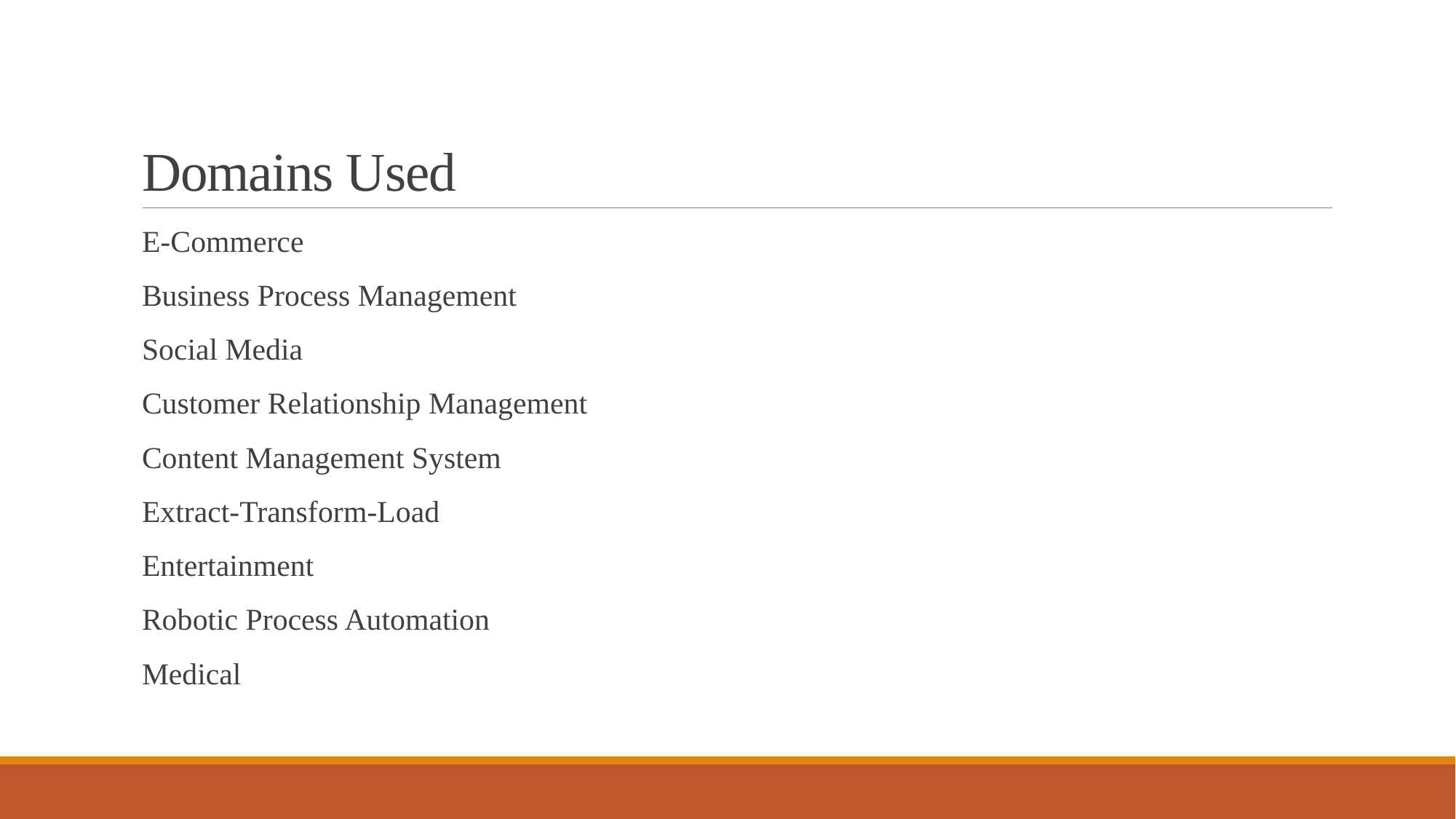

# Domains Used
E-Commerce
Business Process Management
Social Media
Customer Relationship Management
Content Management System
Extract-Transform-Load
Entertainment
Robotic Process Automation
Medical